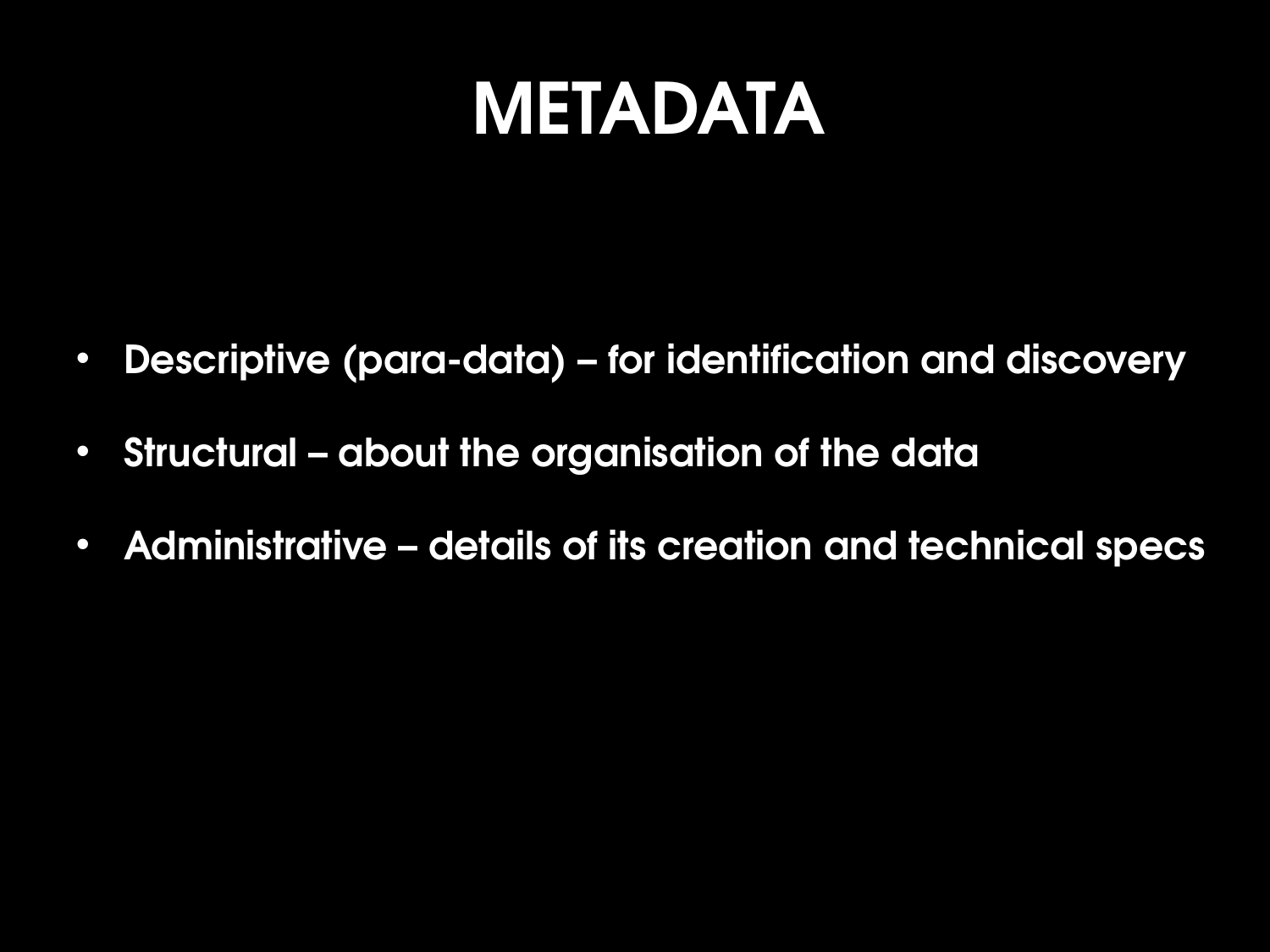

# metadata
Descriptive (para-data) – for identification and discovery

Structural – about the organisation of the data

Administrative – details of its creation and technical specs